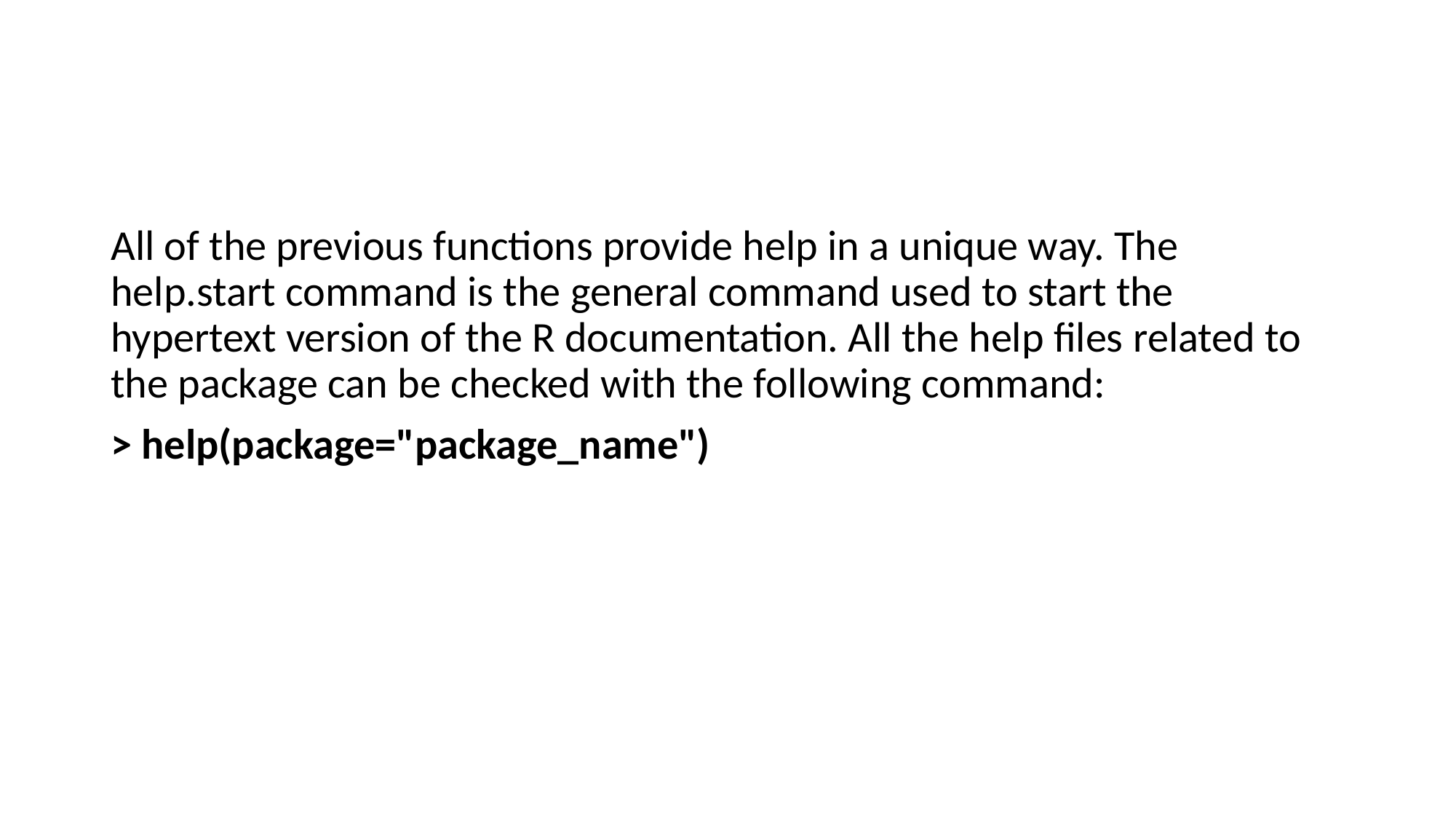

#
All of the previous functions provide help in a unique way. The help.start command is the general command used to start the hypertext version of the R documentation. All the help files related to the package can be checked with the following command:
> help(package="package_name")